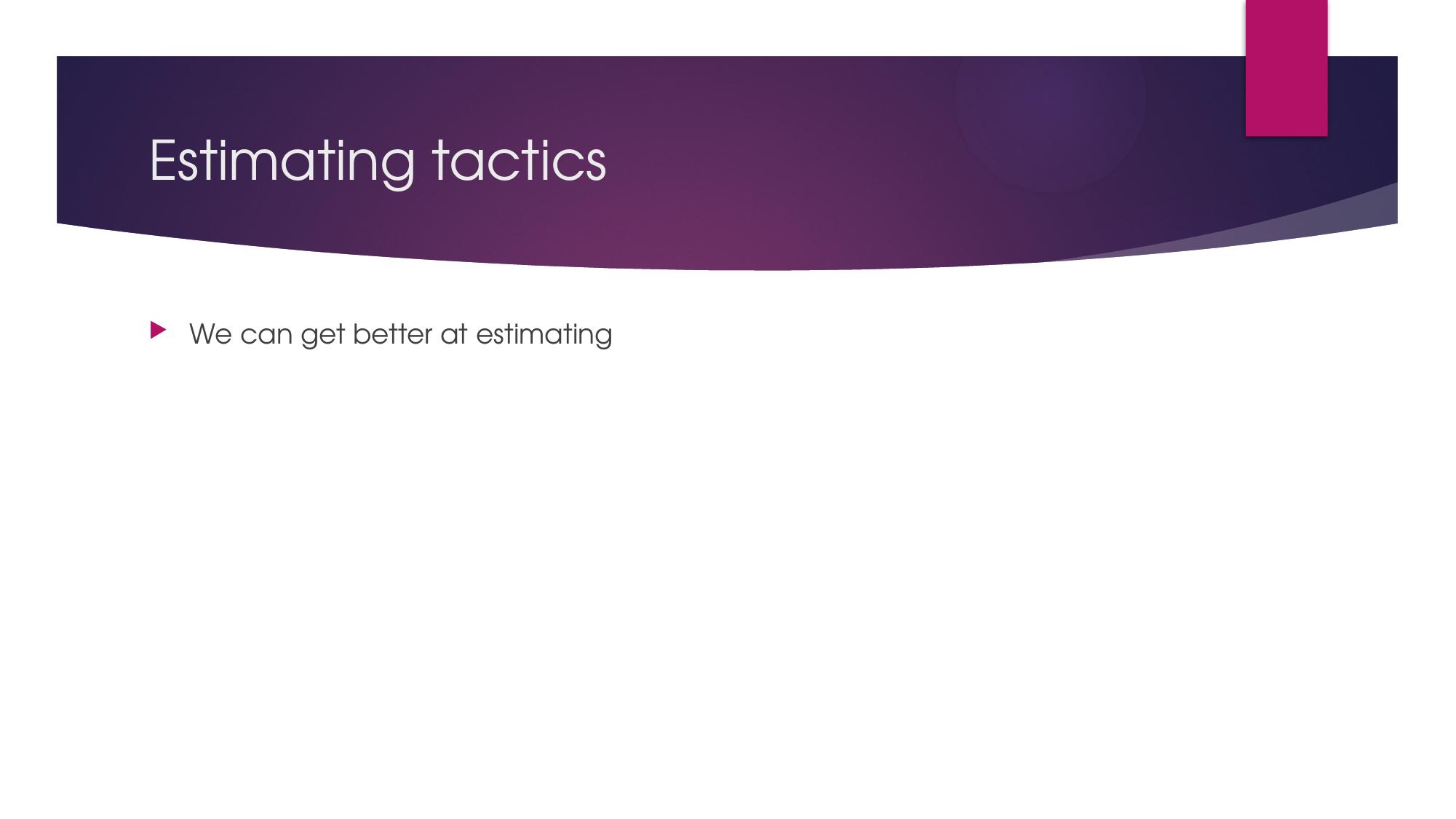

# Estimating tactics
We can get better at estimating